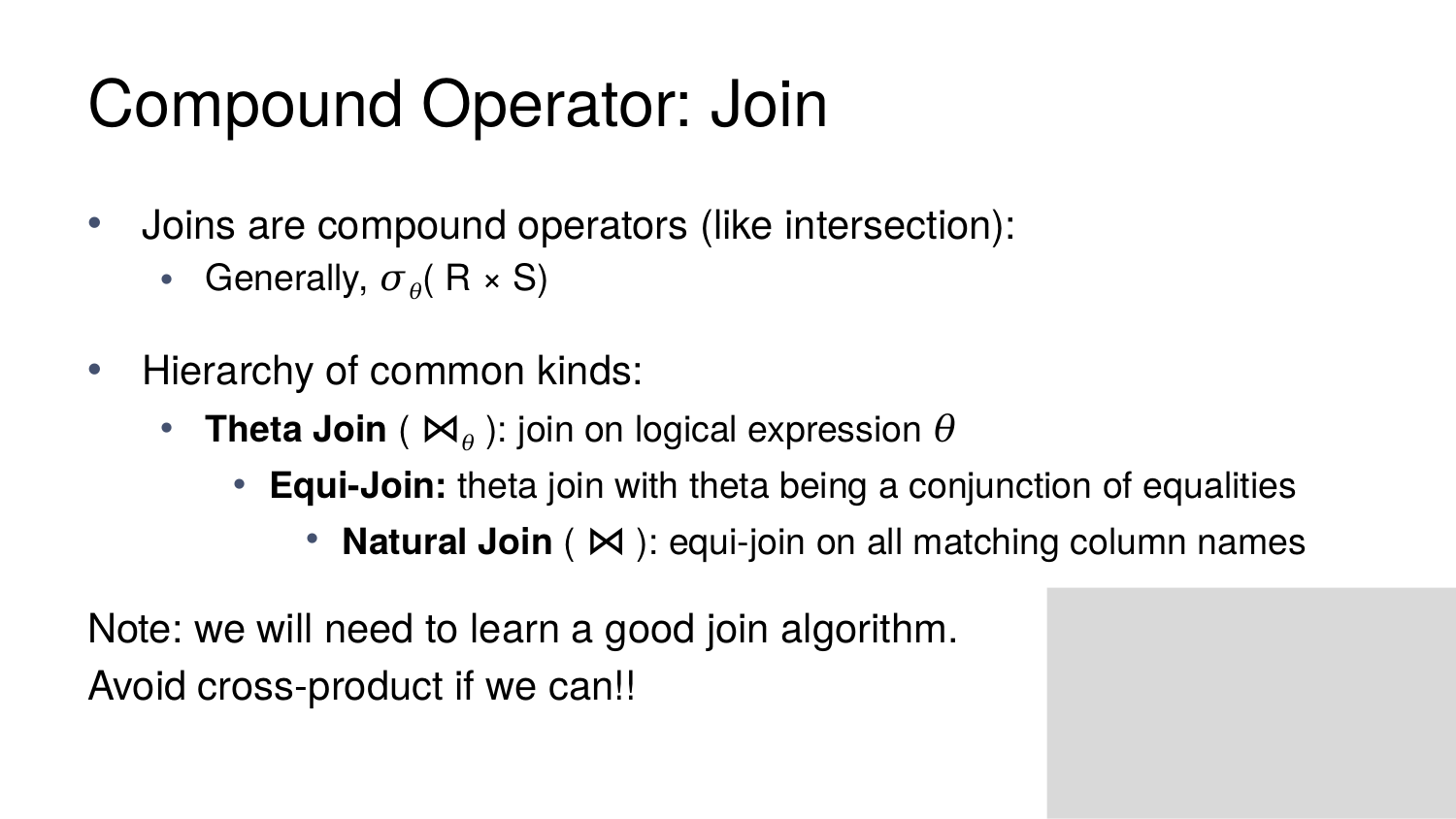

# Compound Operator: Join
Joins are compound operators (like intersection):
Generally, 𝜎𝜃( R × S)
Hierarchy of common kinds:
Theta Join ( ⋈𝜃 ): join on logical expression 𝜃
Equi-Join: theta join with theta being a conjunction of equalities
Natural Join ( ⋈ ): equi-join on all matching column names
Note: we will need to learn a good join algorithm.
Avoid cross-product if we can!!